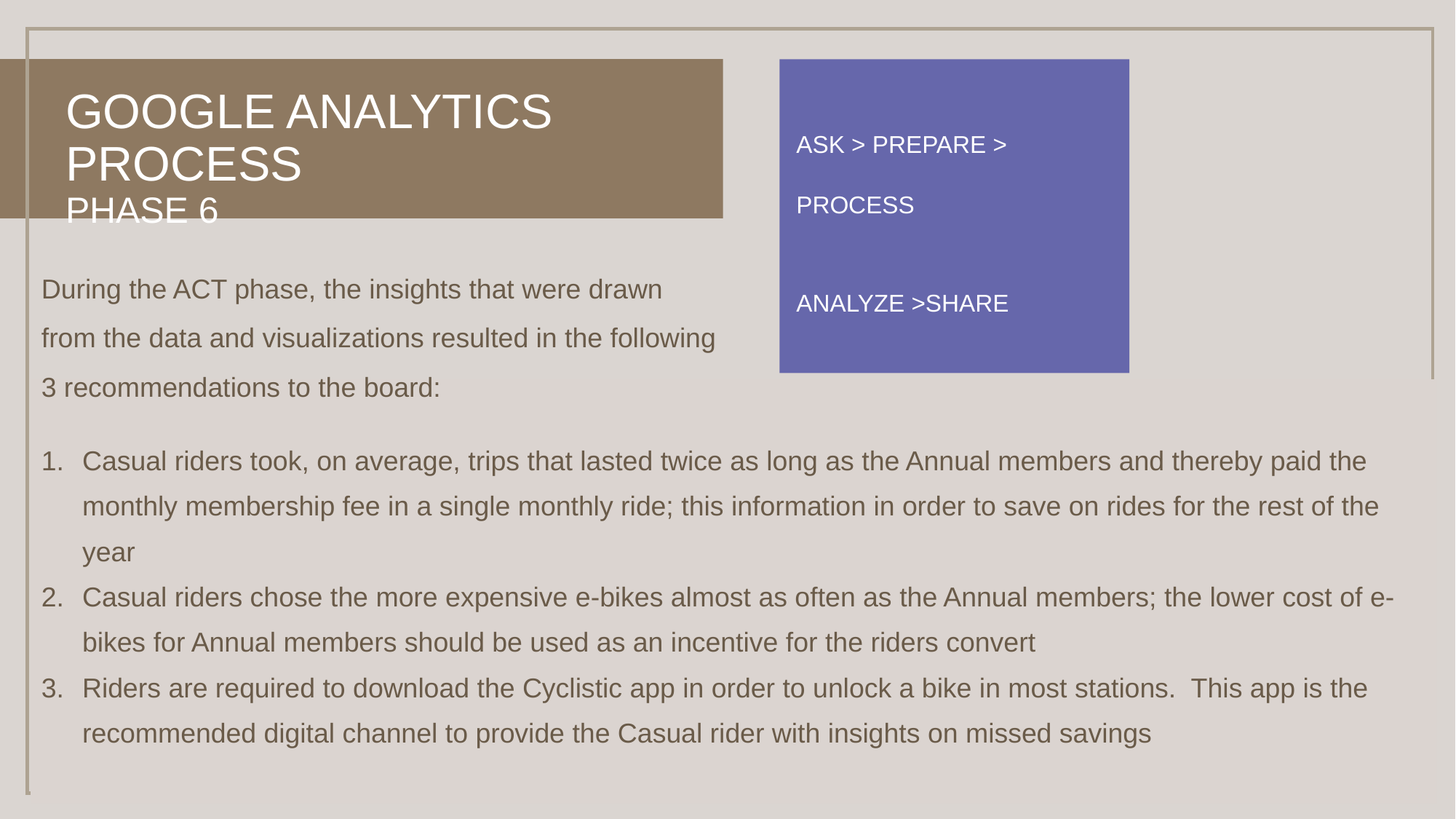

ASK > PREPARE > PROCESS
ANALYZE >SHARE
 ACT
# Google Analytics process Phase 6
During the ACT phase, the insights that were drawn from the data and visualizations resulted in the following 3 recommendations to the board:

Casual riders took, on average, trips that lasted twice as long as the Annual members and thereby paid the monthly membership fee in a single monthly ride; this information in order to save on rides for the rest of the year
Casual riders chose the more expensive e-bikes almost as often as the Annual members; the lower cost of e-bikes for Annual members should be used as an incentive for the riders convert
Riders are required to download the Cyclistic app in order to unlock a bike in most stations.  This app is the recommended digital channel to provide the Casual rider with insights on missed savings